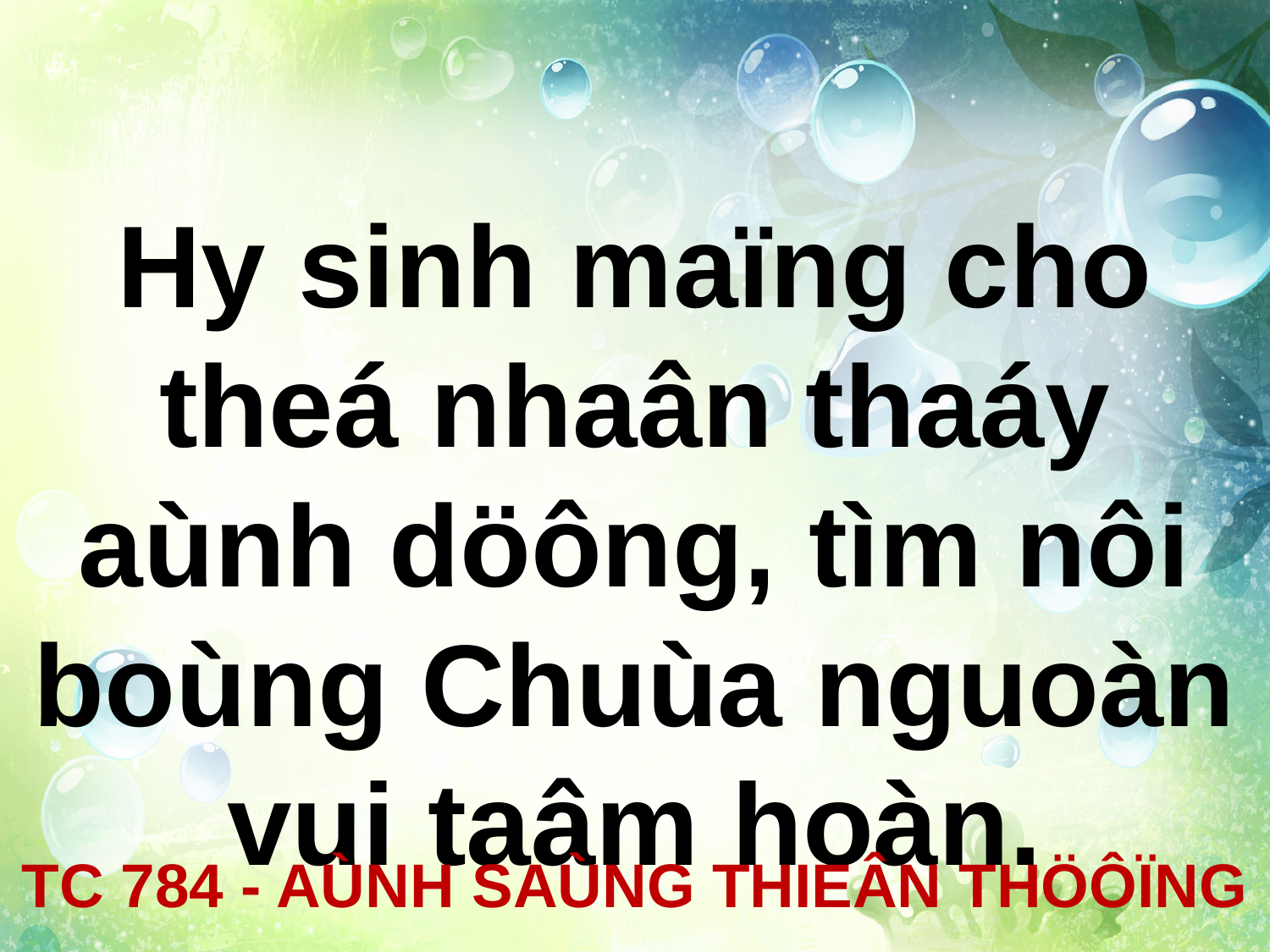

Hy sinh maïng cho theá nhaân thaáy aùnh döông, tìm nôi boùng Chuùa nguoàn vui taâm hoàn.
TC 784 - AÙNH SAÙNG THIEÂN THÖÔÏNG